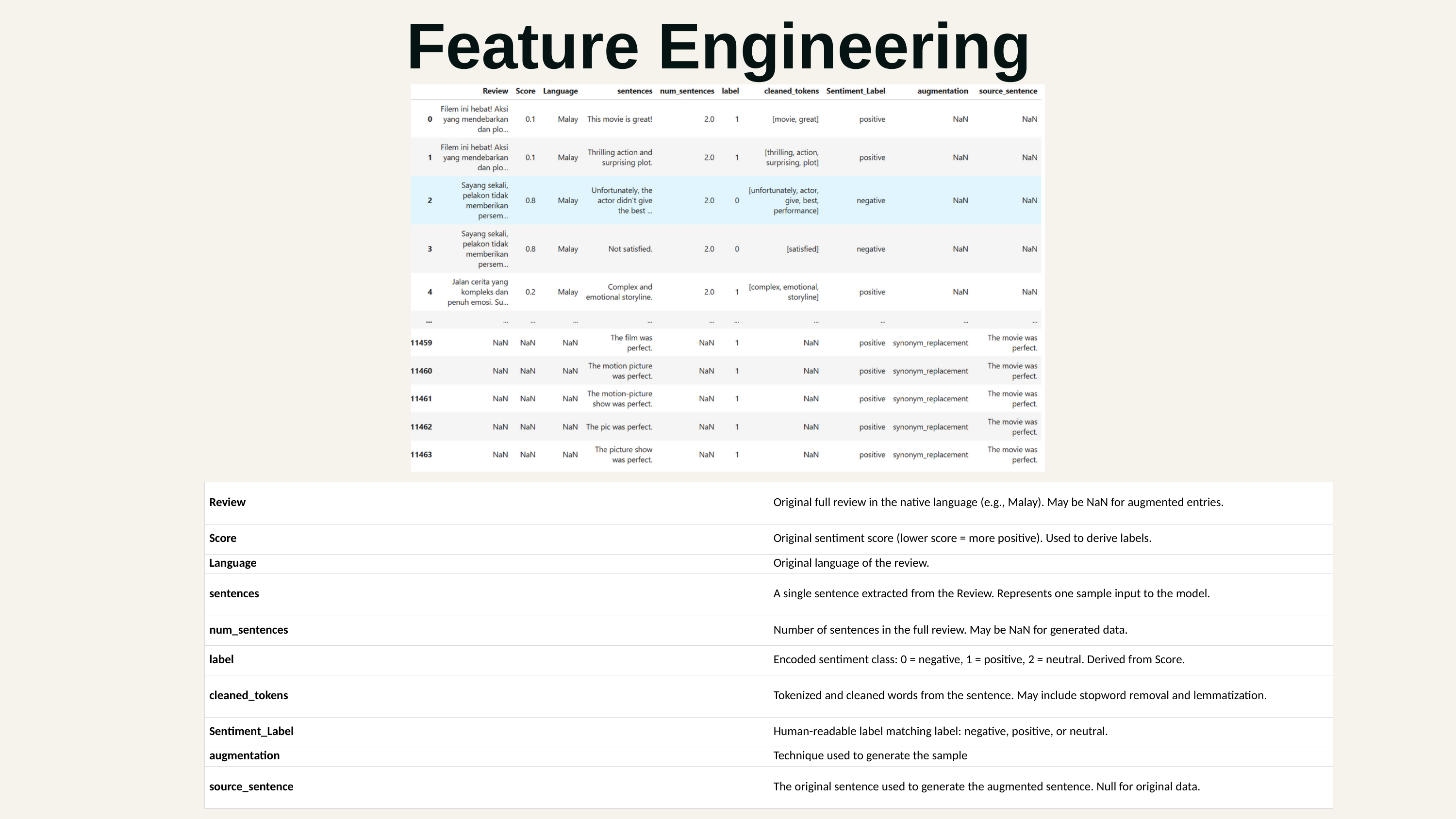

Feature Engineering

| Review | Original full review in the native language (e.g., Malay). May be NaN for augmented entries. |
| --- | --- |
| Score | Original sentiment score (lower score = more positive). Used to derive labels. |
| Language | Original language of the review. |
| sentences | A single sentence extracted from the Review. Represents one sample input to the model. |
| num\_sentences | Number of sentences in the full review. May be NaN for generated data. |
| label | Encoded sentiment class: 0 = negative, 1 = positive, 2 = neutral. Derived from Score. |
| cleaned\_tokens | Tokenized and cleaned words from the sentence. May include stopword removal and lemmatization. |
| Sentiment\_Label | Human-readable label matching label: negative, positive, or neutral. |
| augmentation | Technique used to generate the sample |
| source\_sentence | The original sentence used to generate the augmented sentence. Null for original data. |